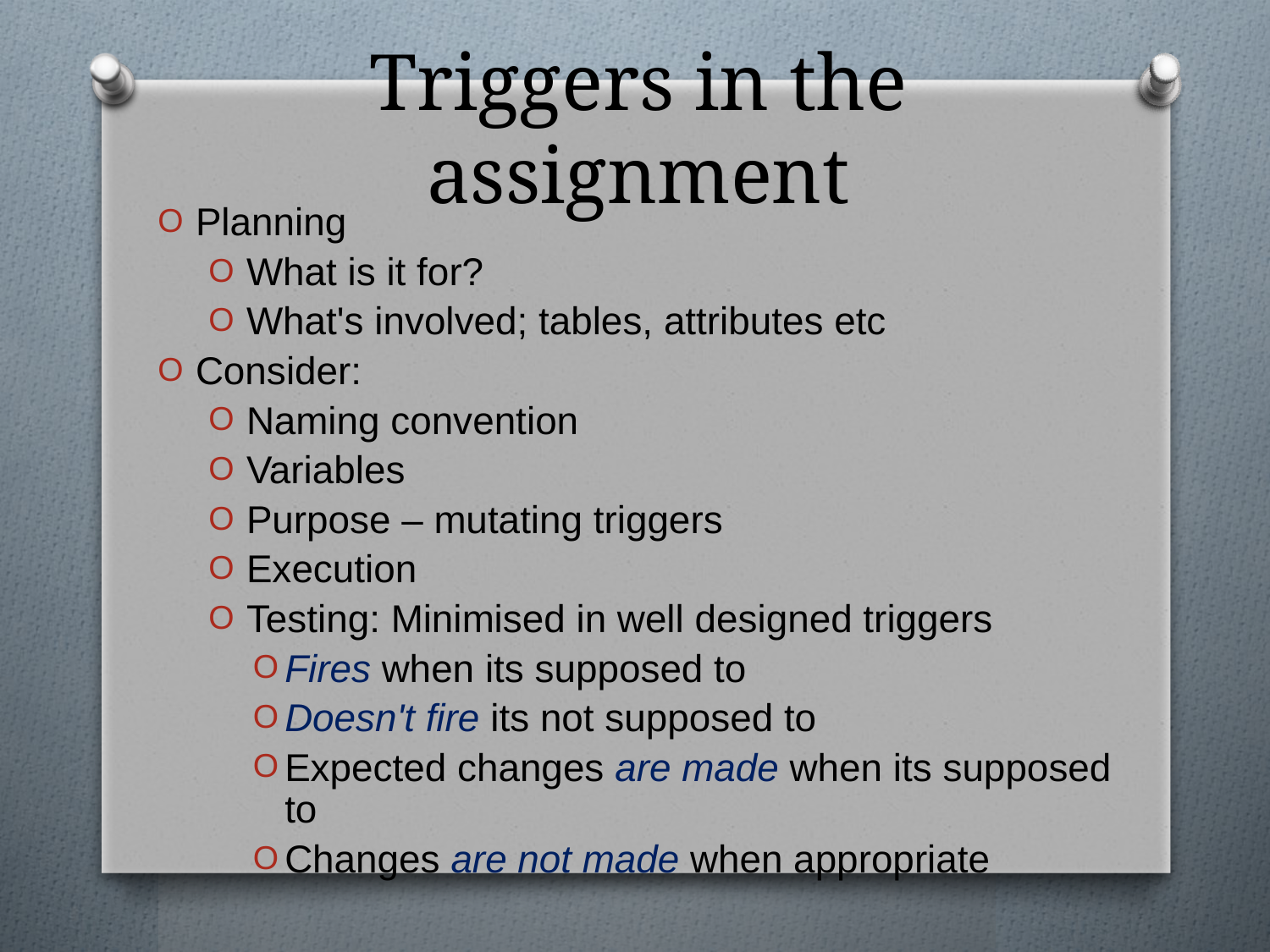

# Triggers in the assignment
Planning
What is it for?
What's involved; tables, attributes etc
Consider:
Naming convention
Variables
Purpose – mutating triggers
Execution
Testing: Minimised in well designed triggers
Fires when its supposed to
Doesn't fire its not supposed to
Expected changes are made when its supposed to
Changes are not made when appropriate